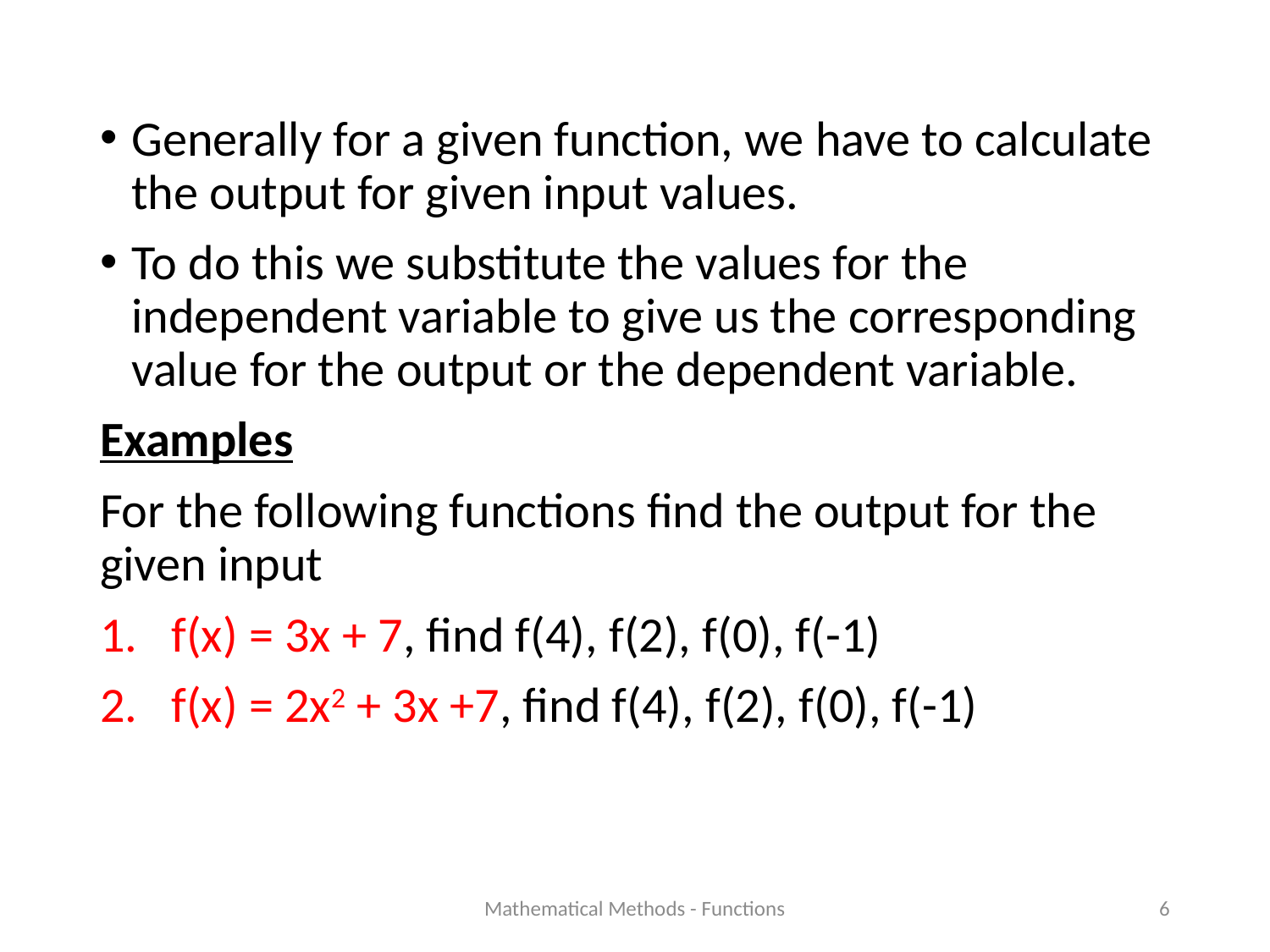

Generally for a given function, we have to calculate the output for given input values.
To do this we substitute the values for the independent variable to give us the corresponding value for the output or the dependent variable.
Examples
For the following functions find the output for the given input
f(x) = 3x + 7, find f(4), f(2), f(0), f(-1)
f(x) = 2x2 + 3x +7, find f(4), f(2), f(0), f(-1)
Mathematical Methods - Functions
6